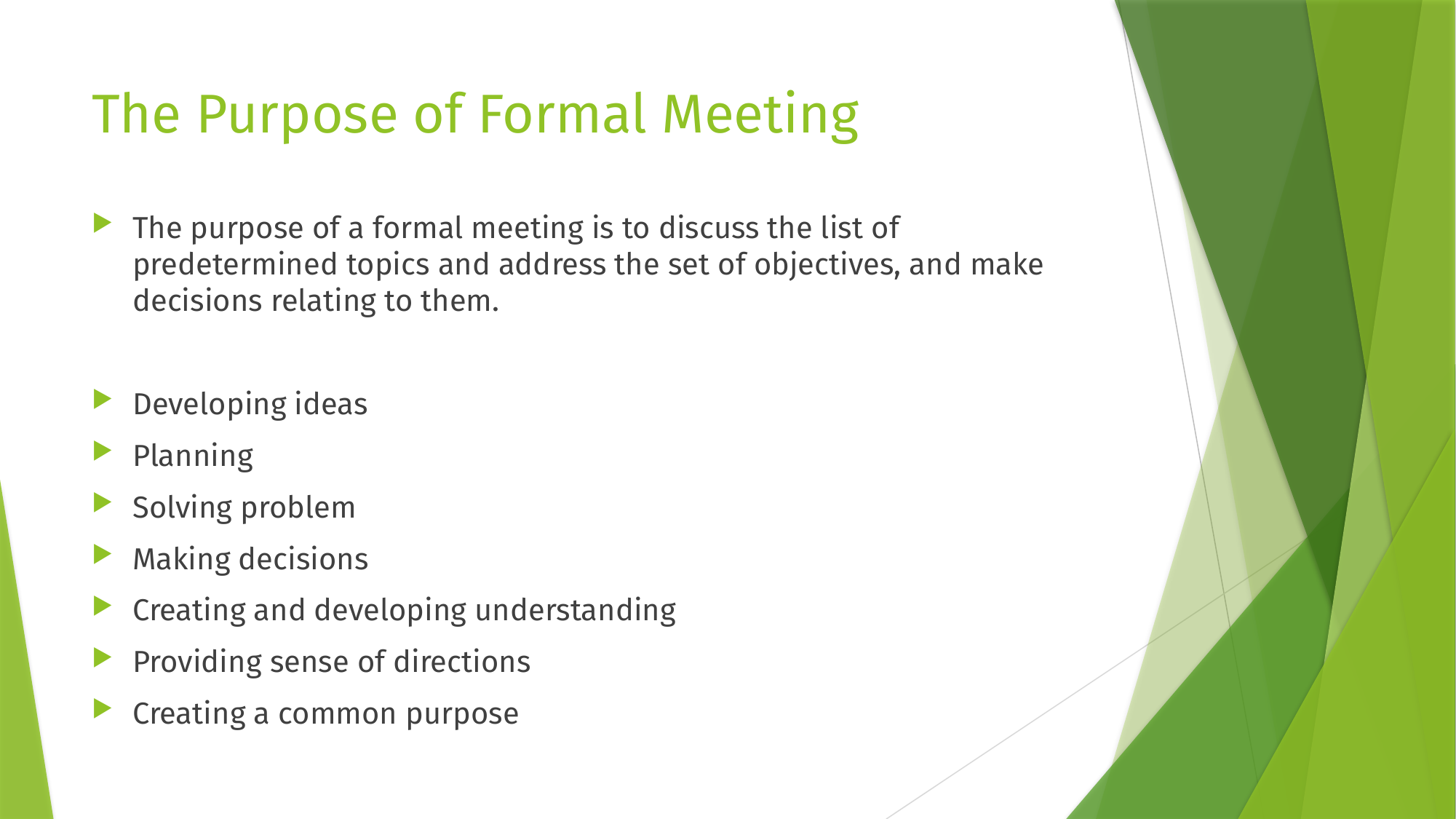

# The Purpose of Formal Meeting
The purpose of a formal meeting is to discuss the list of predetermined topics and address the set of objectives, and make decisions relating to them.

Developing ideas
Planning
Solving problem
Making decisions
Creating and developing understanding
Providing sense of directions
Creating a common purpose